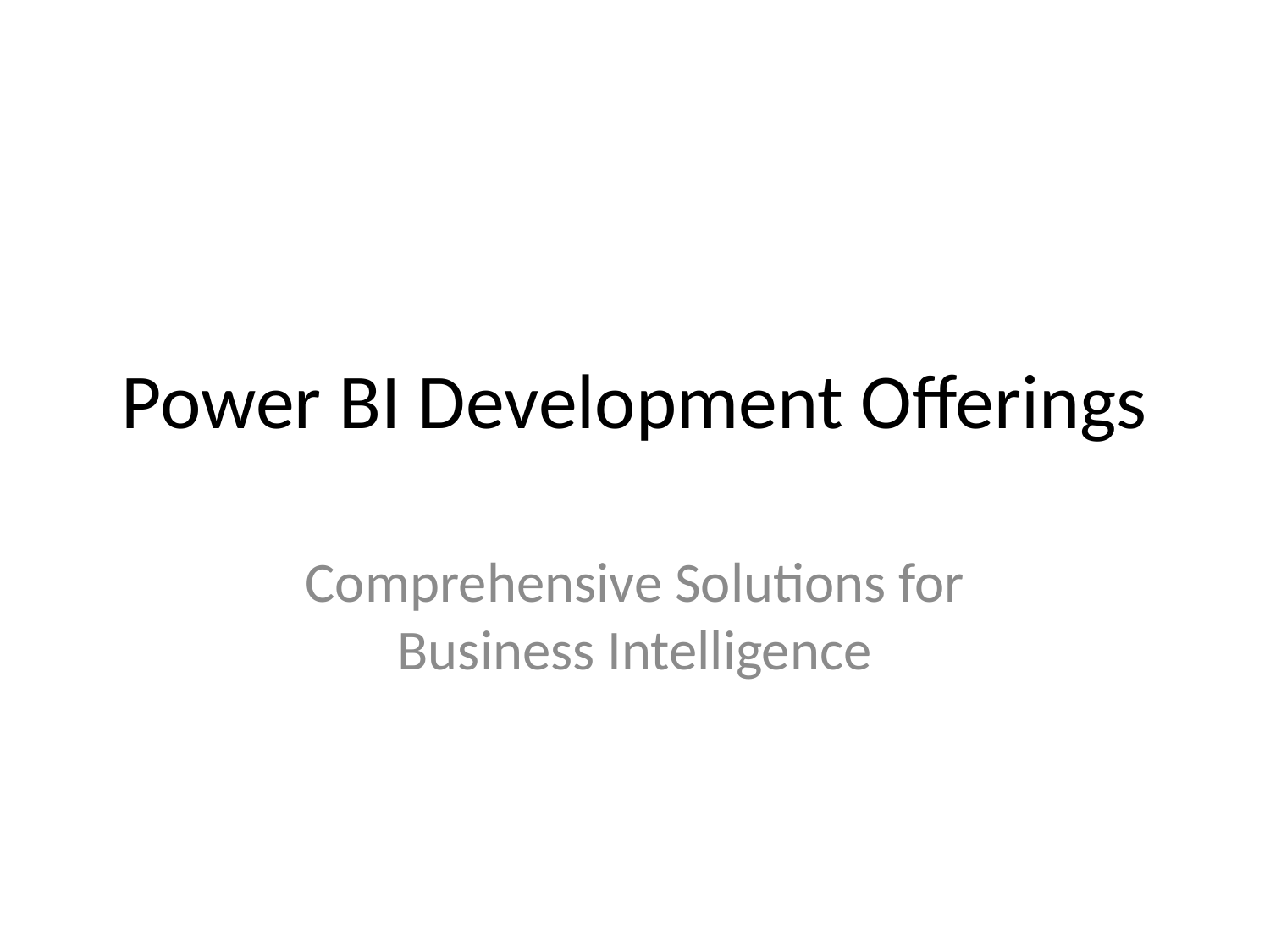

# Power BI Development Offerings
Comprehensive Solutions for Business Intelligence